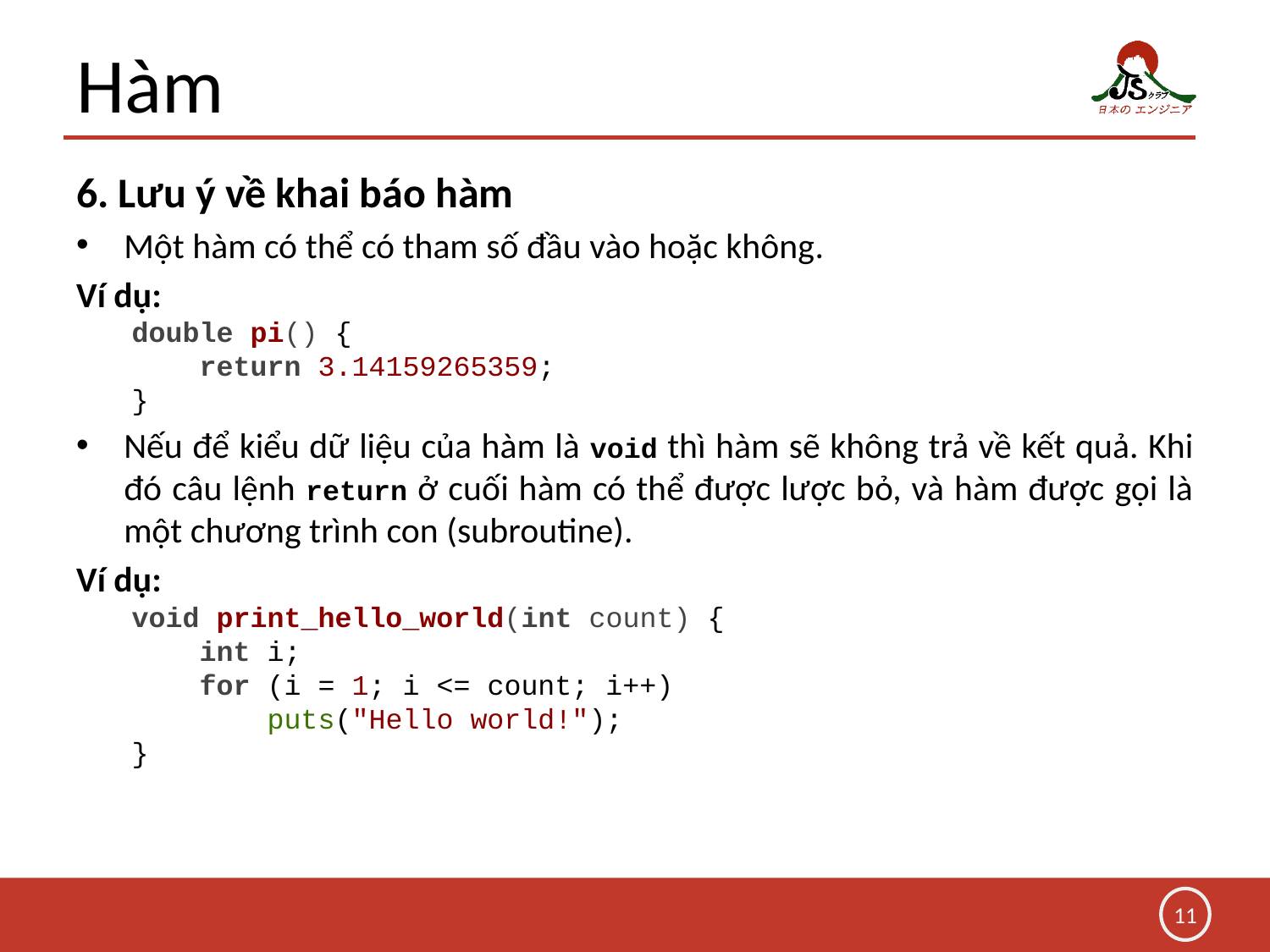

# Hàm
6. Lưu ý về khai báo hàm
Một hàm có thể có tham số đầu vào hoặc không.
Ví dụ:
double pi() {
    return 3.14159265359;
}
Nếu để kiểu dữ liệu của hàm là void thì hàm sẽ không trả về kết quả. Khi đó câu lệnh return ở cuối hàm có thể được lược bỏ, và hàm được gọi là một chương trình con (subroutine).
Ví dụ:
void print_hello_world(int count) {
    int i;
    for (i = 1; i <= count; i++)
        puts("Hello world!");
}